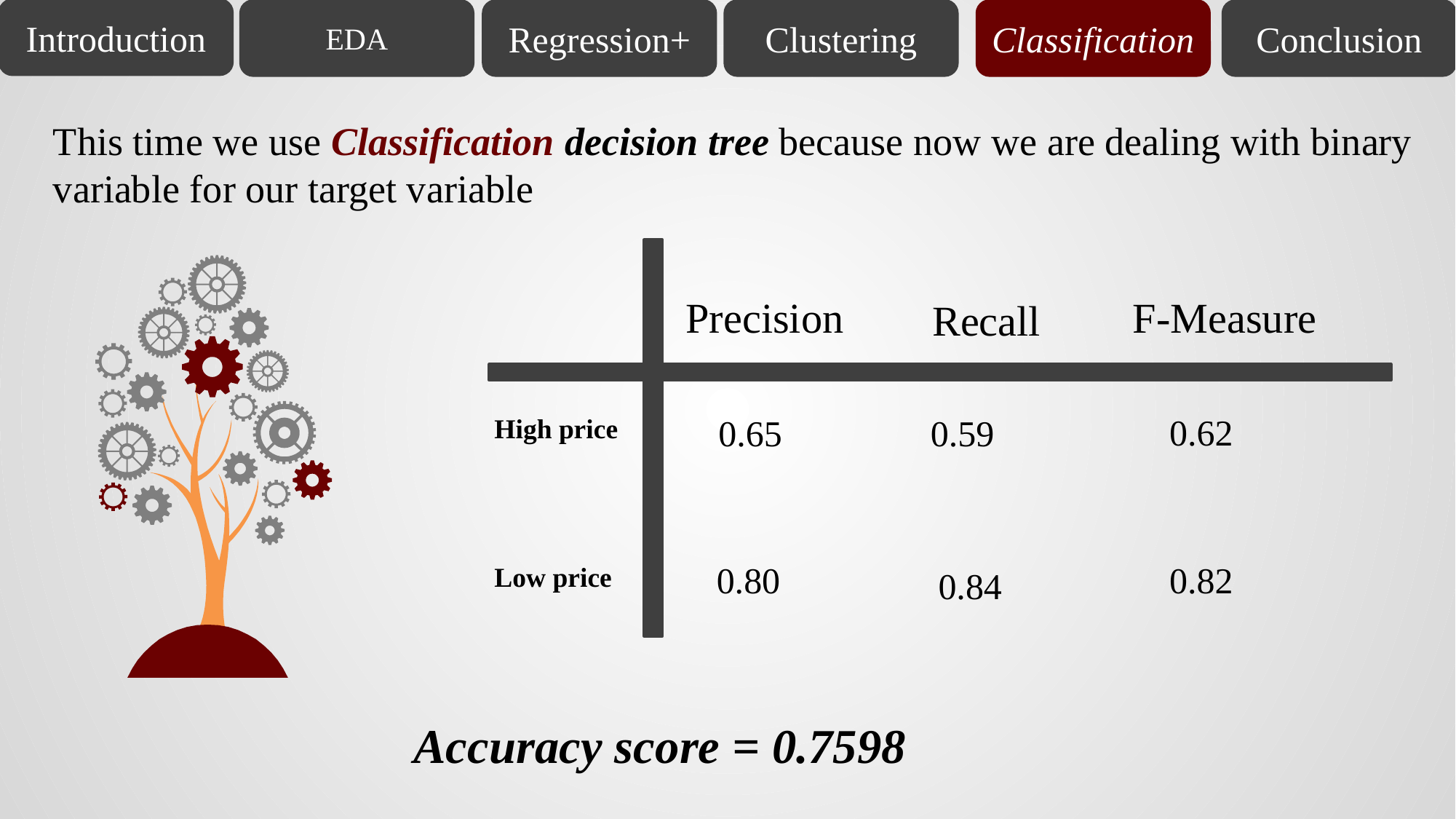

Introduction
EDA
Regression+
Clustering
Classification
Conclusion
This time we use Classification decision tree because now we are dealing with binary variable for our target variable

Precision
F-Measure
Recall

0.62
0.65
0.59
High price

0.82
0.80
Low price
0.84

Accuracy score = 0.7598